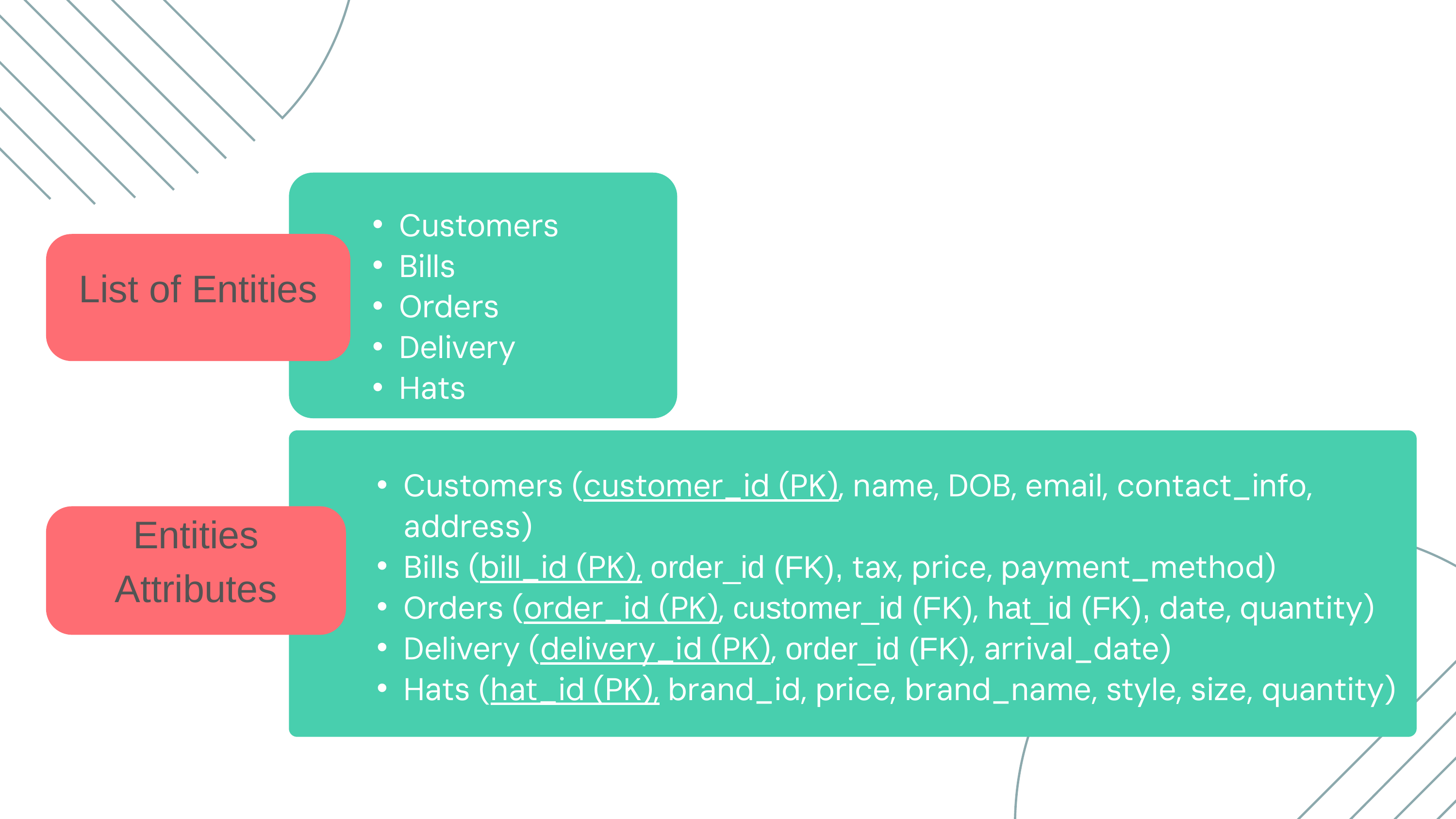

Customers
Bills
Orders
Delivery
Hats

List of Entities

Customers (customer_id (PK), name, DOB, email, contact_info, address)
Bills (bill_id (PK), order_id (FK), tax, price, payment_method)
Orders (order_id (PK), customer_id (FK), hat_id (FK), date, quantity)
Delivery (delivery_id (PK), order_id (FK), arrival_date)
Hats (hat_id (PK), brand_id, price, brand_name, style, size, quantity)

Entities Attributes